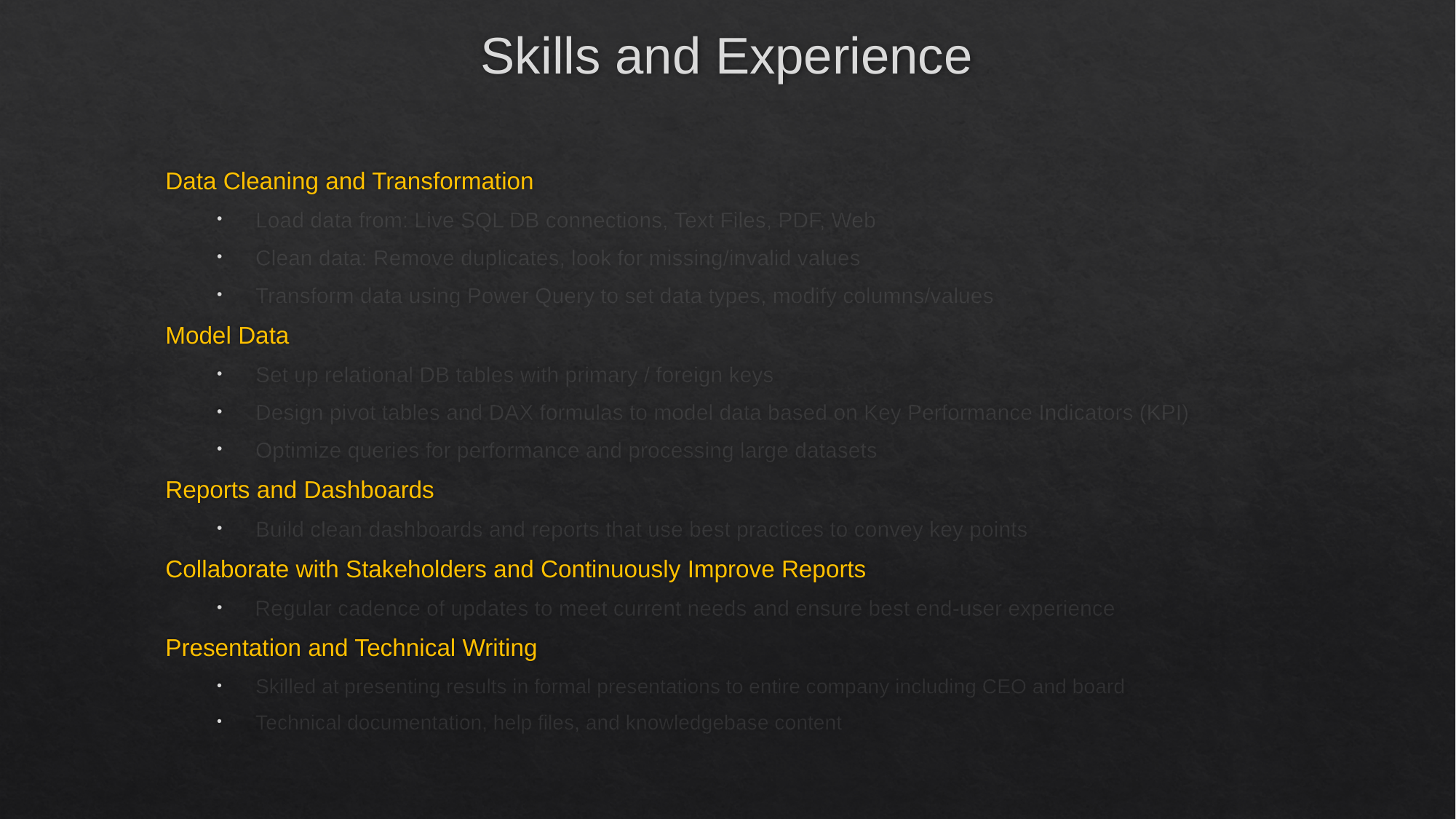

# Skills and Experience

Data Cleaning and Transformation
Load data from: Live SQL DB connections, Text Files, PDF, Web
Clean data: Remove duplicates, look for missing/invalid values
Transform data using Power Query to set data types, modify columns/values
Model Data
Set up relational DB tables with primary / foreign keys
Design pivot tables and DAX formulas to model data based on Key Performance Indicators (KPI)
Optimize queries for performance and processing large datasets
Reports and Dashboards
Build clean dashboards and reports that use best practices to convey key points
Collaborate with Stakeholders and Continuously Improve Reports
 Regular cadence of updates to meet current needs and ensure best end-user experience
Presentation and Technical Writing
Skilled at presenting results in formal presentations to entire company including CEO and board
Technical documentation, help files, and knowledgebase content